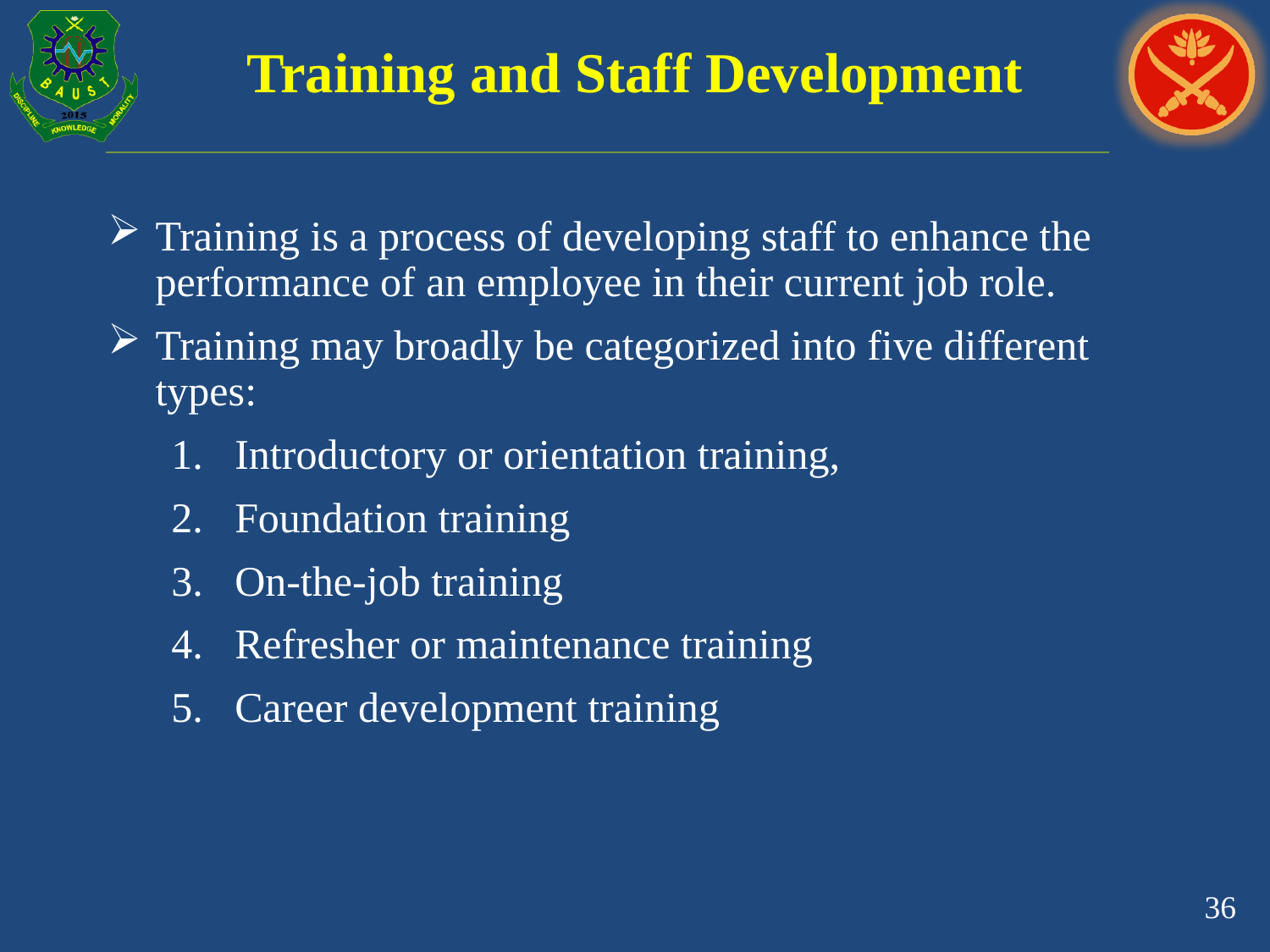

# Training and Staff Development
Training is a process of developing staff to enhance the performance of an employee in their current job role.
Training may broadly be categorized into five different types:
Introductory or orientation training,
Foundation training
On-the-job training
Refresher or maintenance training
Career development training
36